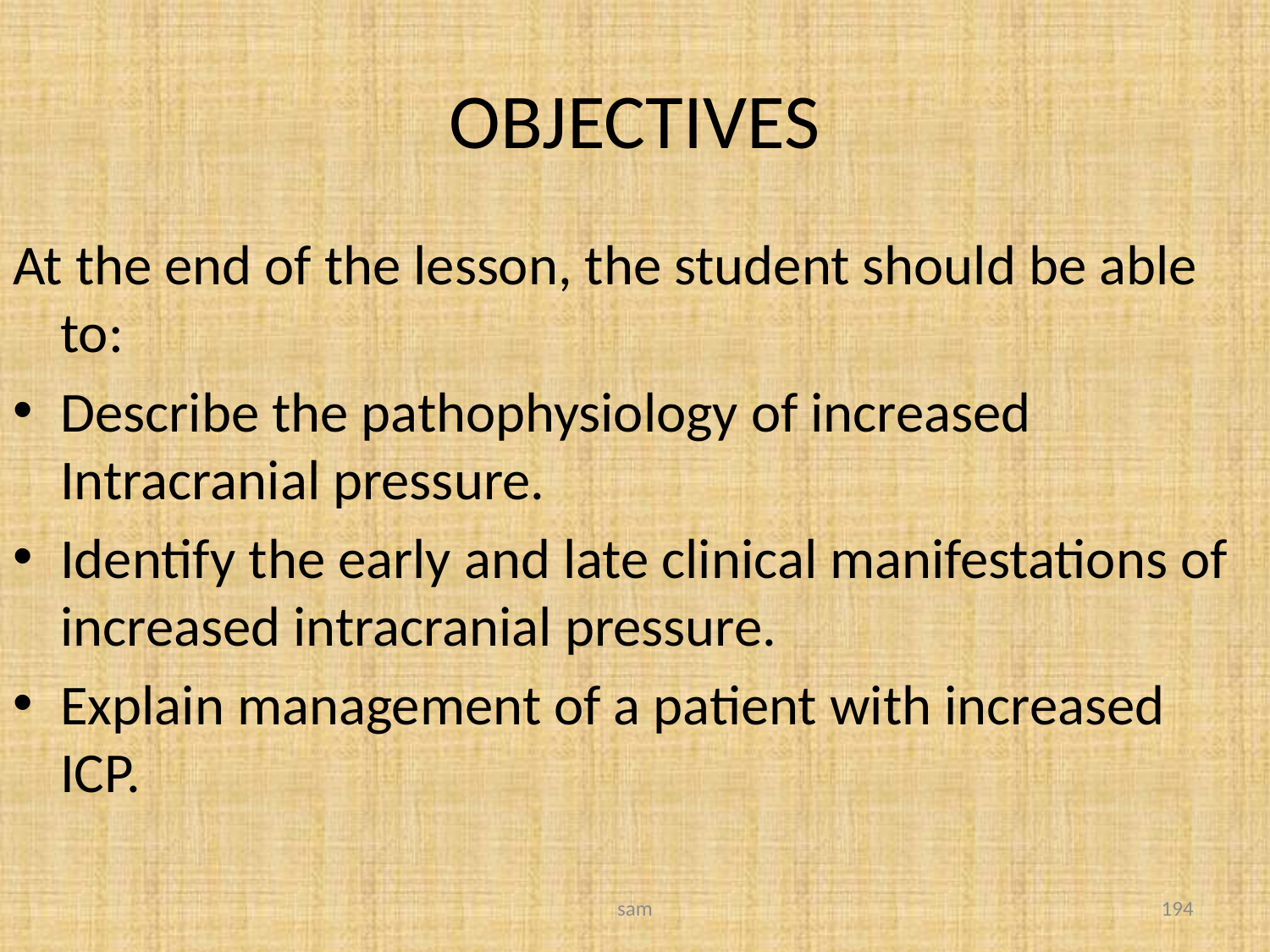

# OBJECTIVES
At the end of the lesson, the student should be able to:
Describe the pathophysiology of increased Intracranial pressure.
Identify the early and late clinical manifestations of increased intracranial pressure.
Explain management of a patient with increased ICP.
sam
194